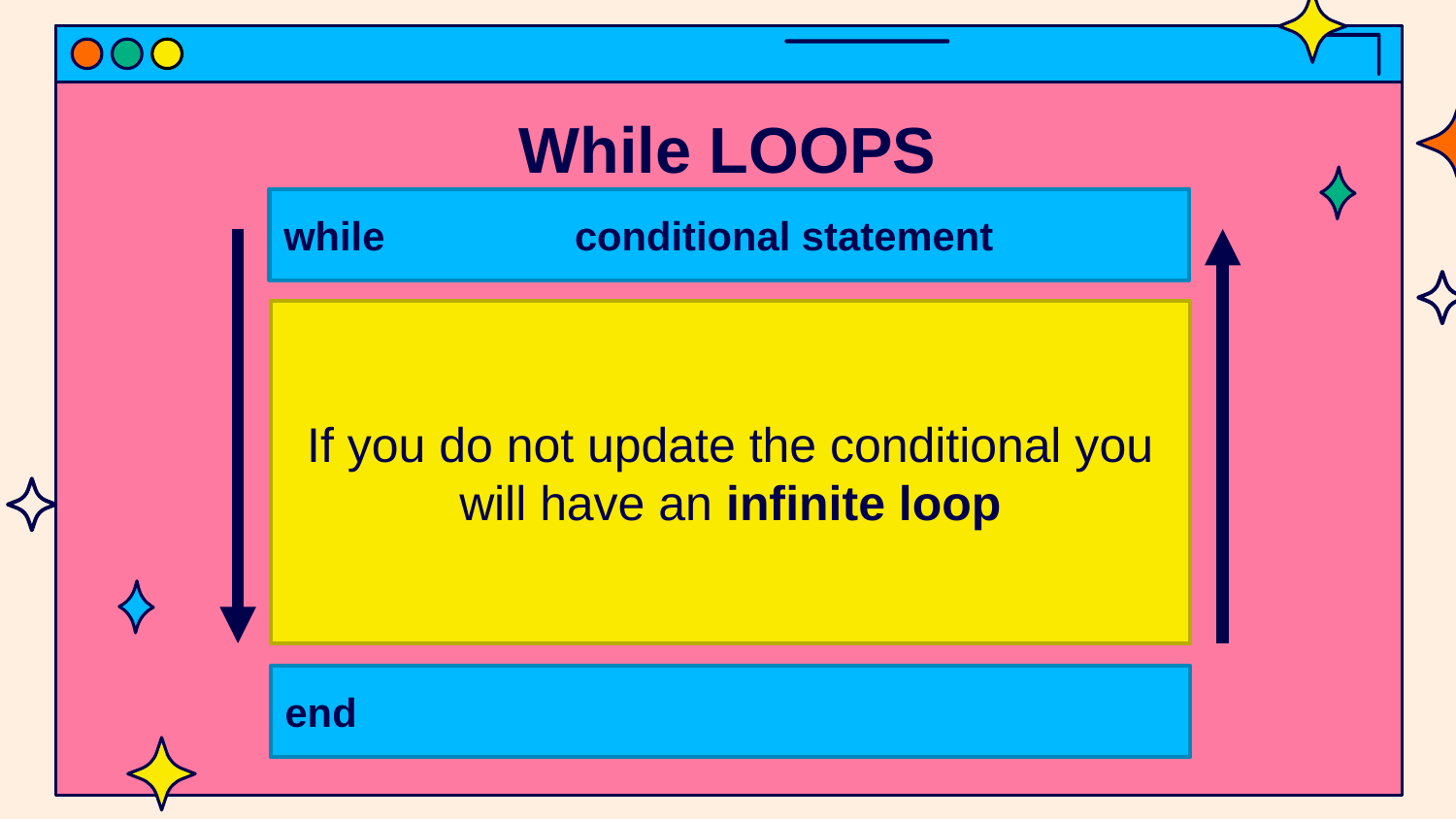

# While LOOPS

while                 conditional statement

If you do not update the conditional you will have an infinite loop

end